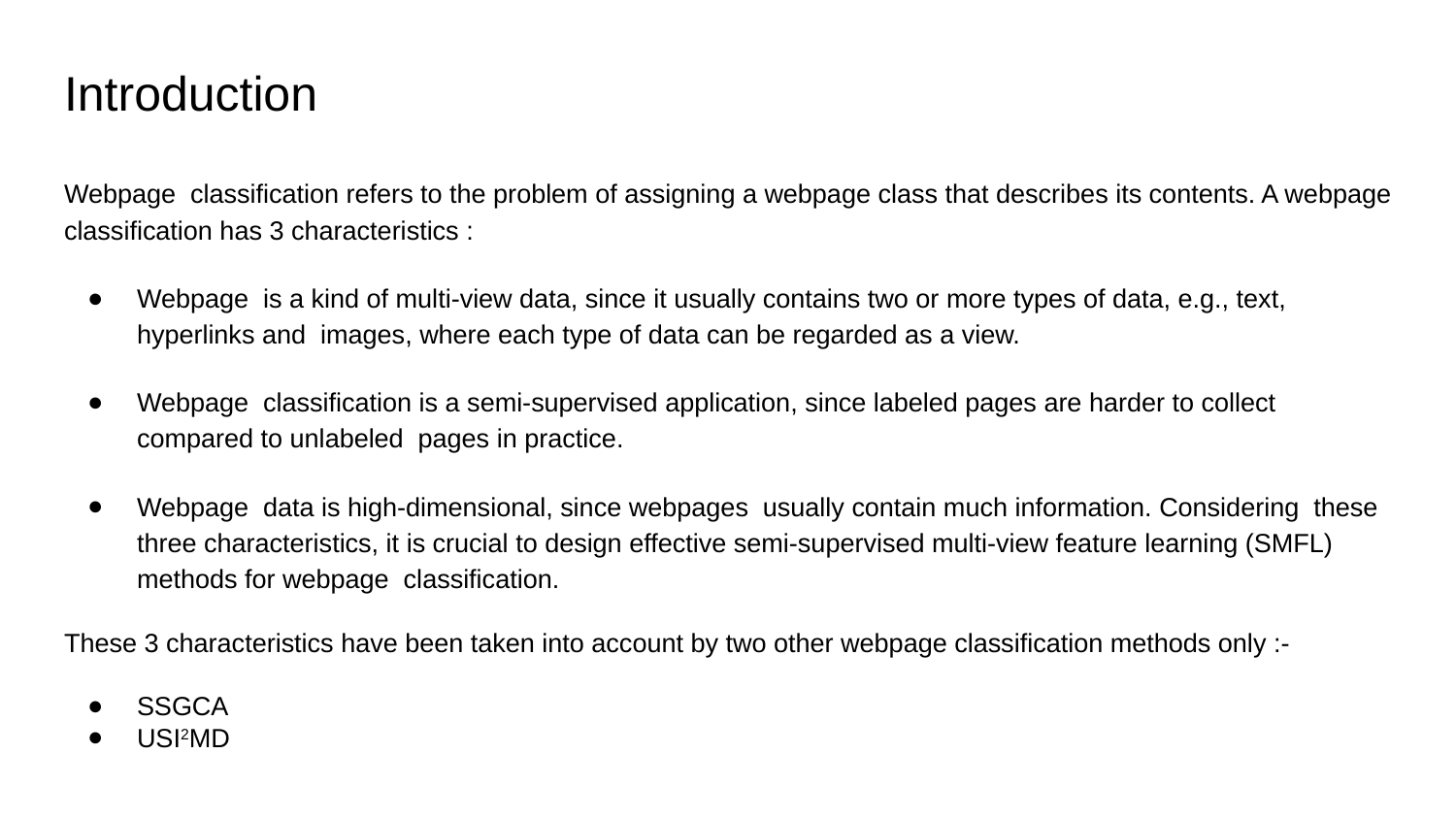

# Introduction
Webpage  classification refers to the problem of assigning a webpage class that describes its contents. A webpage classification has 3 characteristics :
Webpage  is a kind of multi-view data, since it usually contains two or more types of data, e.g., text, hyperlinks and  images, where each type of data can be regarded as a view.
Webpage  classification is a semi-supervised application, since labeled pages are harder to collect compared to unlabeled  pages in practice.
Webpage  data is high-dimensional, since webpages  usually contain much information. Considering  these three characteristics, it is crucial to design effective semi-supervised multi-view feature learning (SMFL) methods for webpage  classification.
These 3 characteristics have been taken into account by two other webpage classification methods only :-
SSGCA
USI2MD